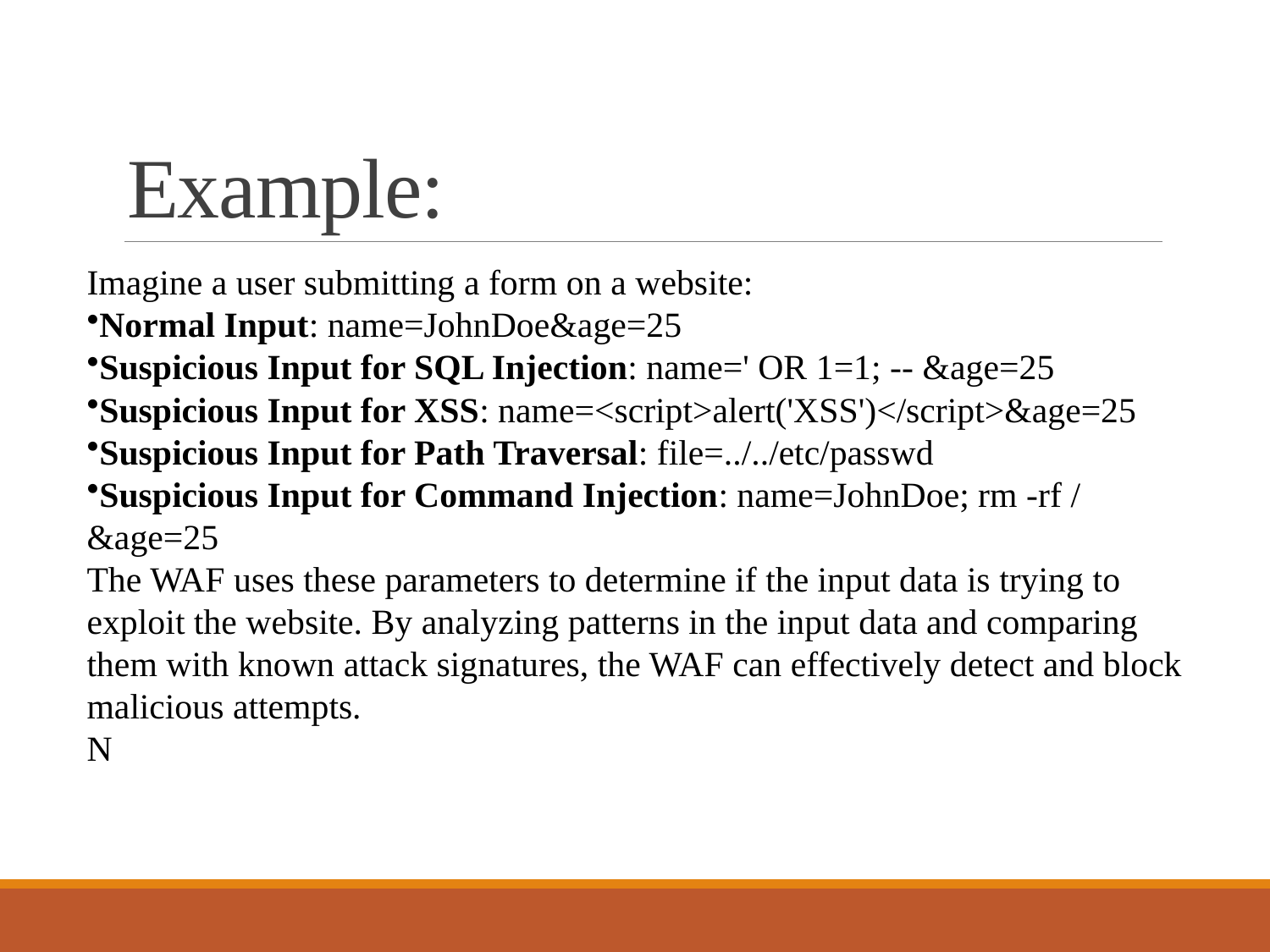

# Example:
Imagine a user submitting a form on a website:
Normal Input: name=JohnDoe&age=25
Suspicious Input for SQL Injection: name=' OR 1=1; -- &age=25
Suspicious Input for XSS: name=<script>alert('XSS')</script>&age=25
Suspicious Input for Path Traversal: file=../../etc/passwd
Suspicious Input for Command Injection: name=JohnDoe; rm -rf / &age=25
The WAF uses these parameters to determine if the input data is trying to exploit the website. By analyzing patterns in the input data and comparing them with known attack signatures, the WAF can effectively detect and block malicious attempts.
N